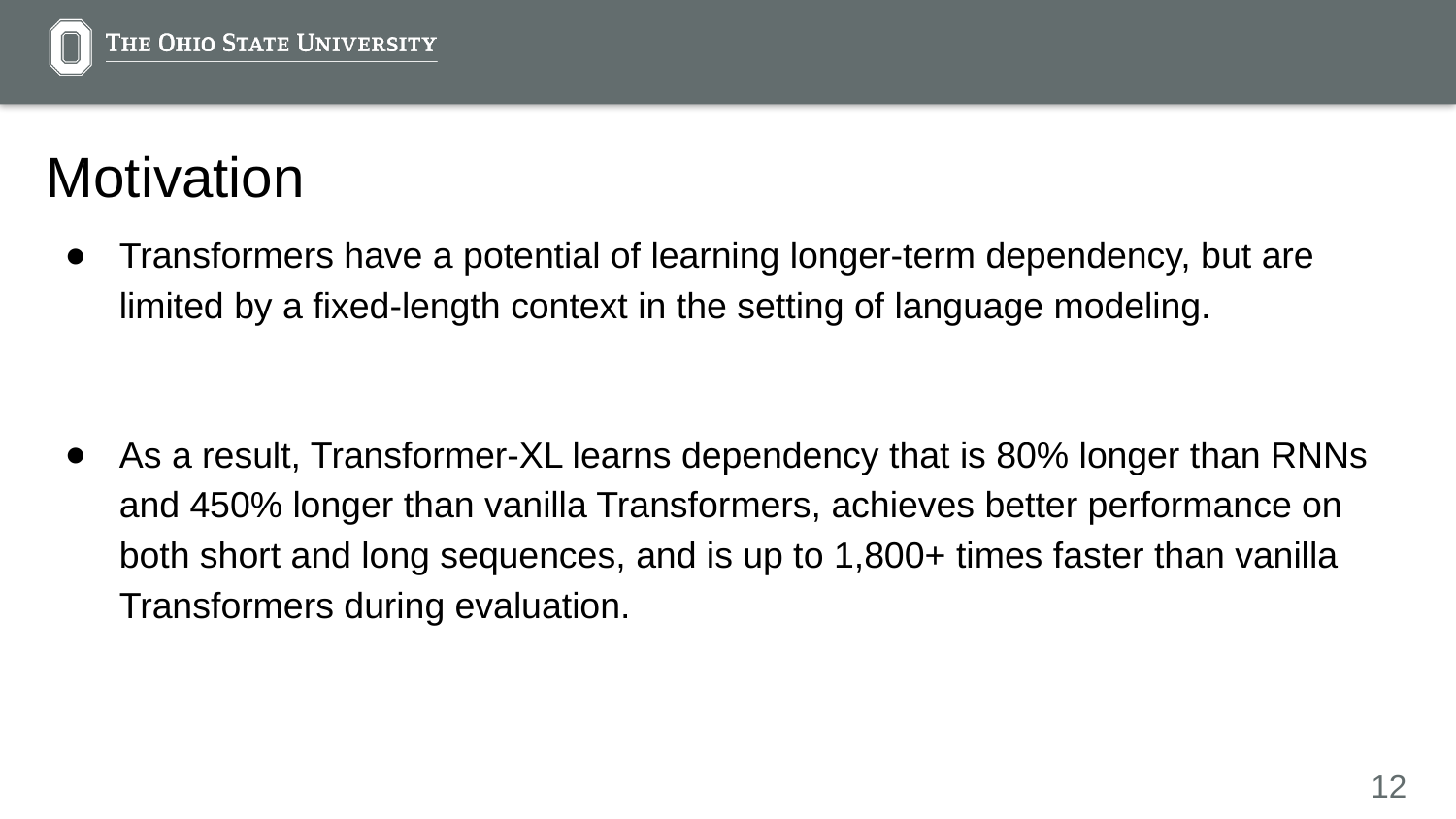

# Motivation
Transformers have a potential of learning longer-term dependency, but are limited by a fixed-length context in the setting of language modeling.

As a result, Transformer-XL learns dependency that is 80% longer than RNNs and 450% longer than vanilla Transformers, achieves better performance on both short and long sequences, and is up to 1,800+ times faster than vanilla Transformers during evaluation.